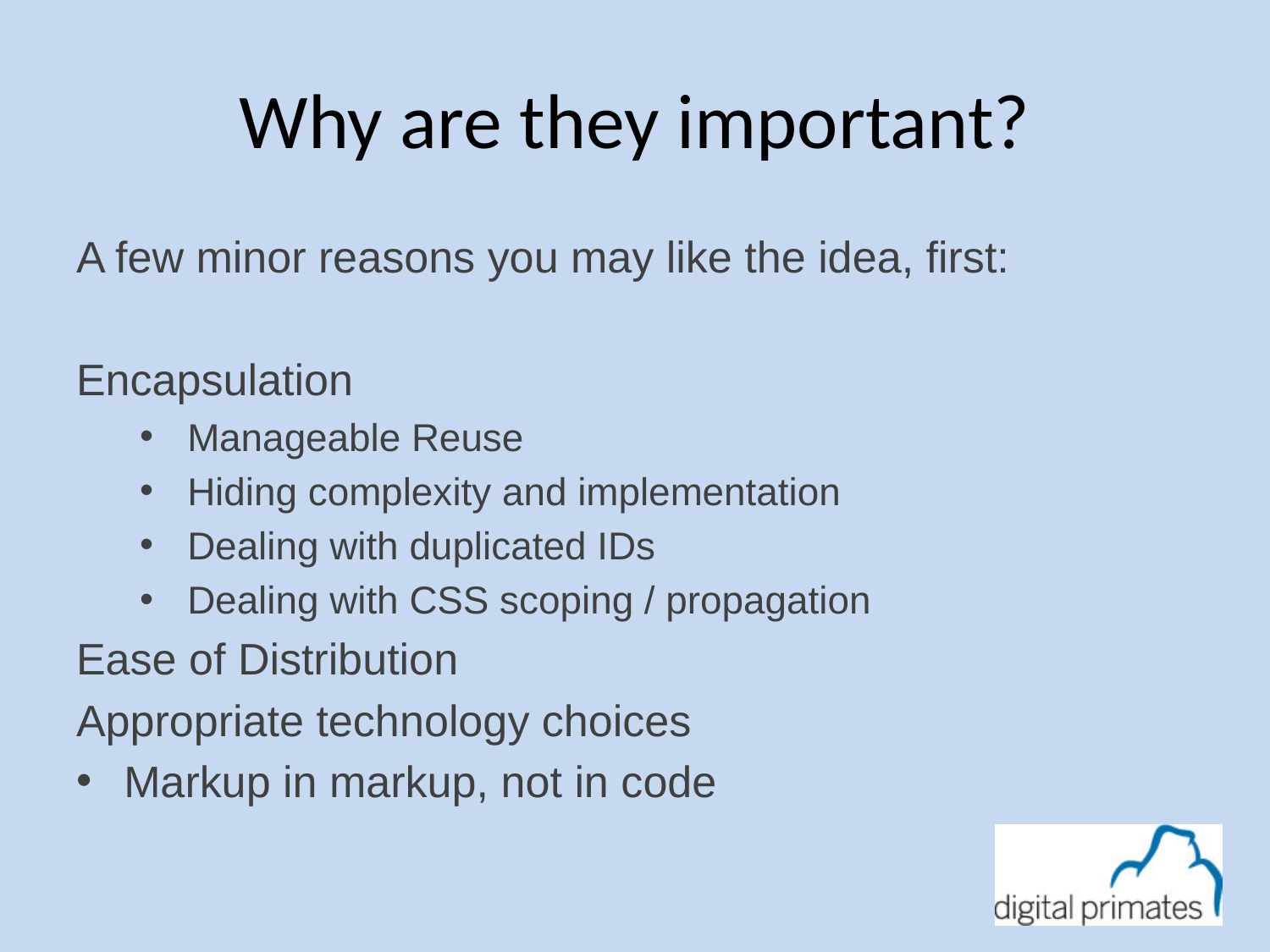

# Why are they important?
A few minor reasons you may like the idea, first:

Encapsulation
Manageable Reuse
Hiding complexity and implementation
Dealing with duplicated IDs
Dealing with CSS scoping / propagation
Ease of Distribution
Appropriate technology choices
Markup in markup, not in code